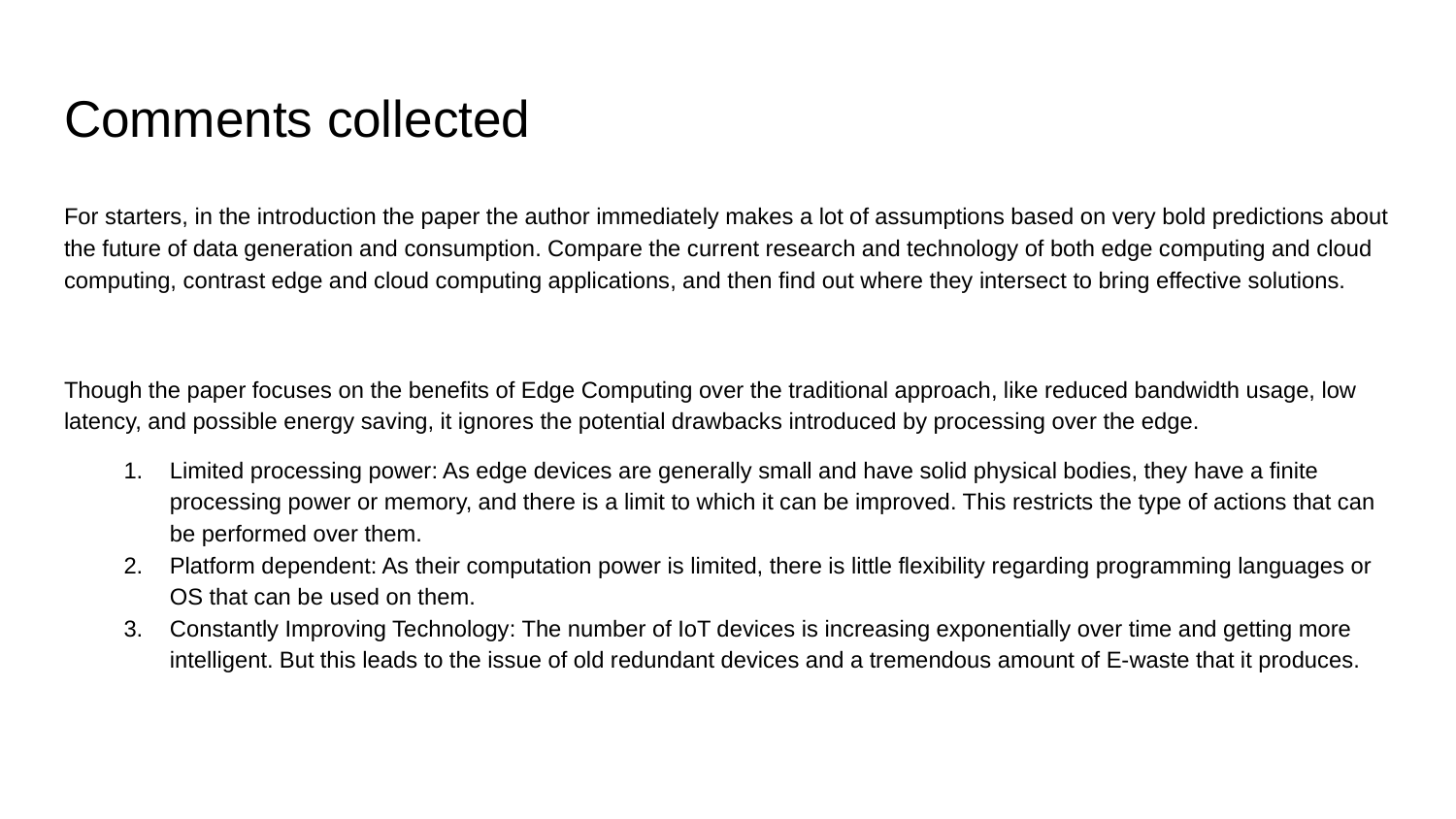

# Comments collected
For starters, in the introduction the paper the author immediately makes a lot of assumptions based on very bold predictions about the future of data generation and consumption. Compare the current research and technology of both edge computing and cloud computing, contrast edge and cloud computing applications, and then find out where they intersect to bring effective solutions.

Though the paper focuses on the benefits of Edge Computing over the traditional approach, like reduced bandwidth usage, low latency, and possible energy saving, it ignores the potential drawbacks introduced by processing over the edge.
Limited processing power: As edge devices are generally small and have solid physical bodies, they have a finite processing power or memory, and there is a limit to which it can be improved. This restricts the type of actions that can be performed over them.
Platform dependent: As their computation power is limited, there is little flexibility regarding programming languages or OS that can be used on them.
Constantly Improving Technology: The number of IoT devices is increasing exponentially over time and getting more intelligent. But this leads to the issue of old redundant devices and a tremendous amount of E-waste that it produces.